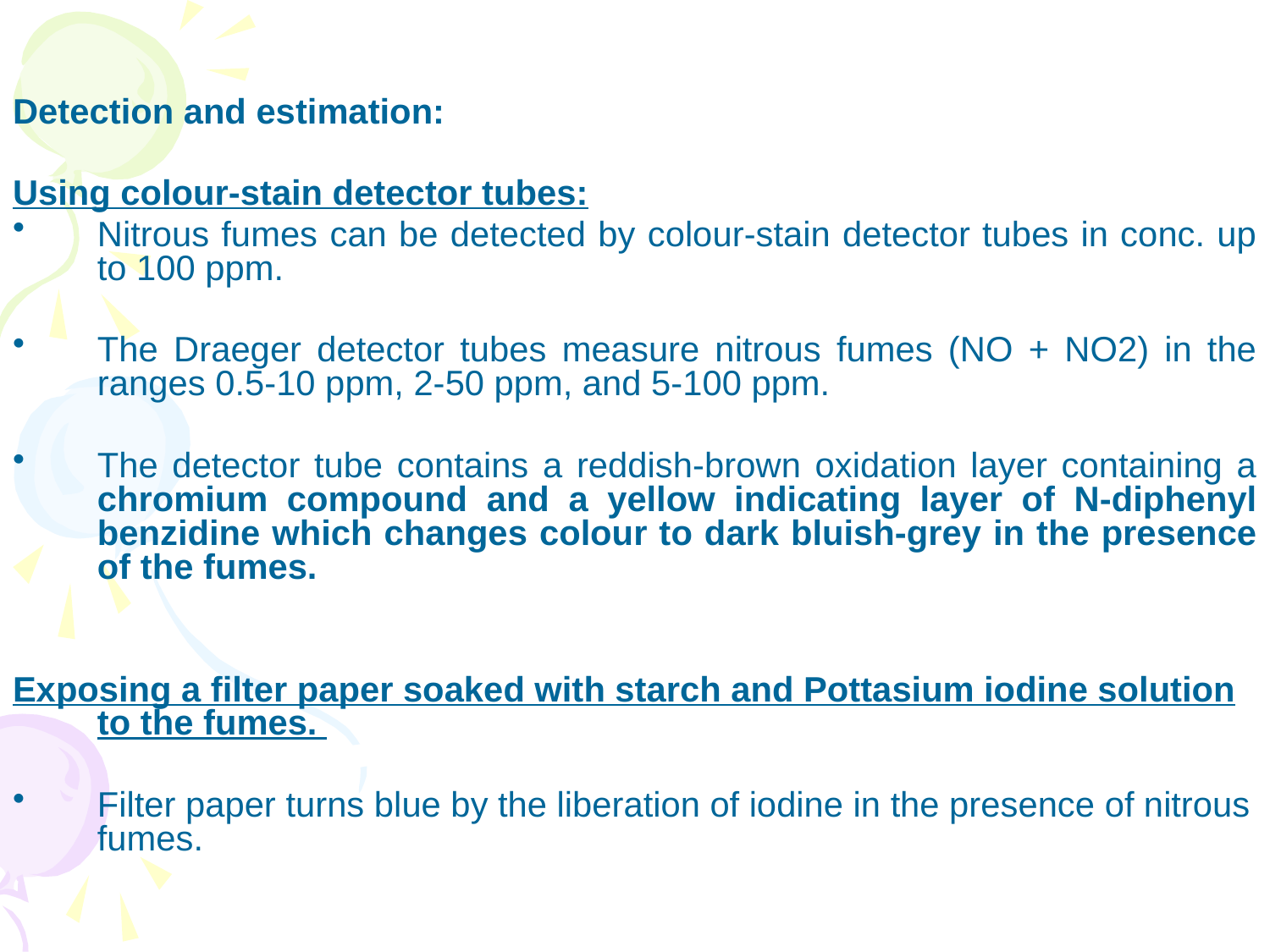

Detection and estimation:

Using colour-stain detector tubes:
Nitrous fumes can be detected by colour-stain detector tubes in conc. up to 100 ppm.

The Draeger detector tubes measure nitrous fumes (NO + NO2) in the ranges 0.5-10 ppm, 2-50 ppm, and 5-100 ppm.

The detector tube contains a reddish-brown oxidation layer containing a chromium compound and a yellow indicating layer of N-diphenyl benzidine which changes colour to dark bluish-grey in the presence of the fumes.

Exposing a filter paper soaked with starch and Pottasium iodine solution to the fumes.

Filter paper turns blue by the liberation of iodine in the presence of nitrous fumes.